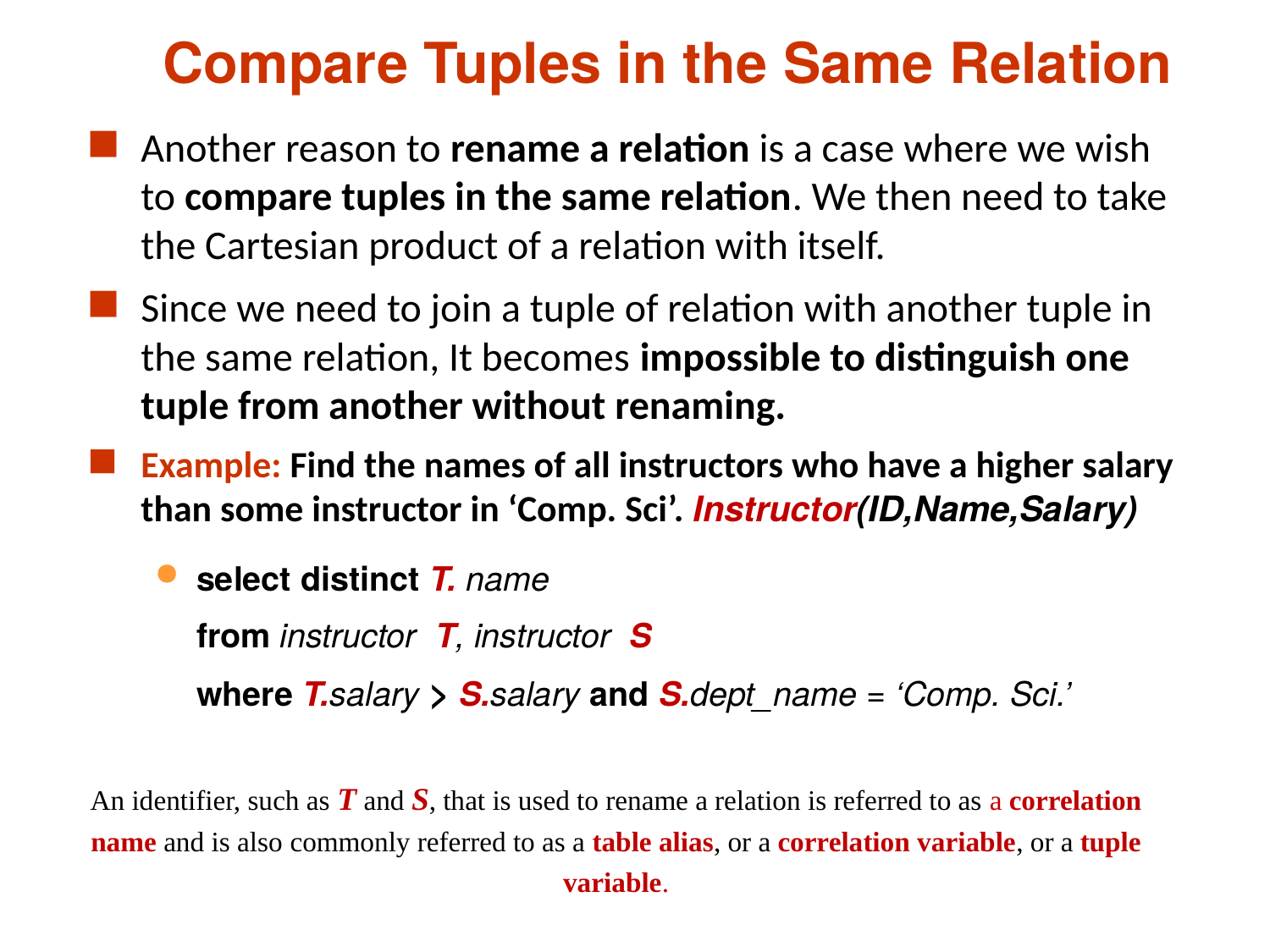

# Compare Tuples in the Same Relation
Another reason to rename a relation is a case where we wish to compare tuples in the same relation. We then need to take the Cartesian product of a relation with itself.
Since we need to join a tuple of relation with another tuple in the same relation, It becomes impossible to distinguish one tuple from another without renaming.
Example: Find the names of all instructors who have a higher salary than some instructor in ‘Comp. Sci’. Instructor(ID,Name,Salary)
select distinct T. name
from instructor  T, instructor  S
where T.salary > S.salary and S.dept_name = ‘Comp. Sci.’

An identifier, such as T and S, that is used to rename a relation is referred to as a correlation name and is also commonly referred to as a table alias, or a correlation variable, or a tuple variable.